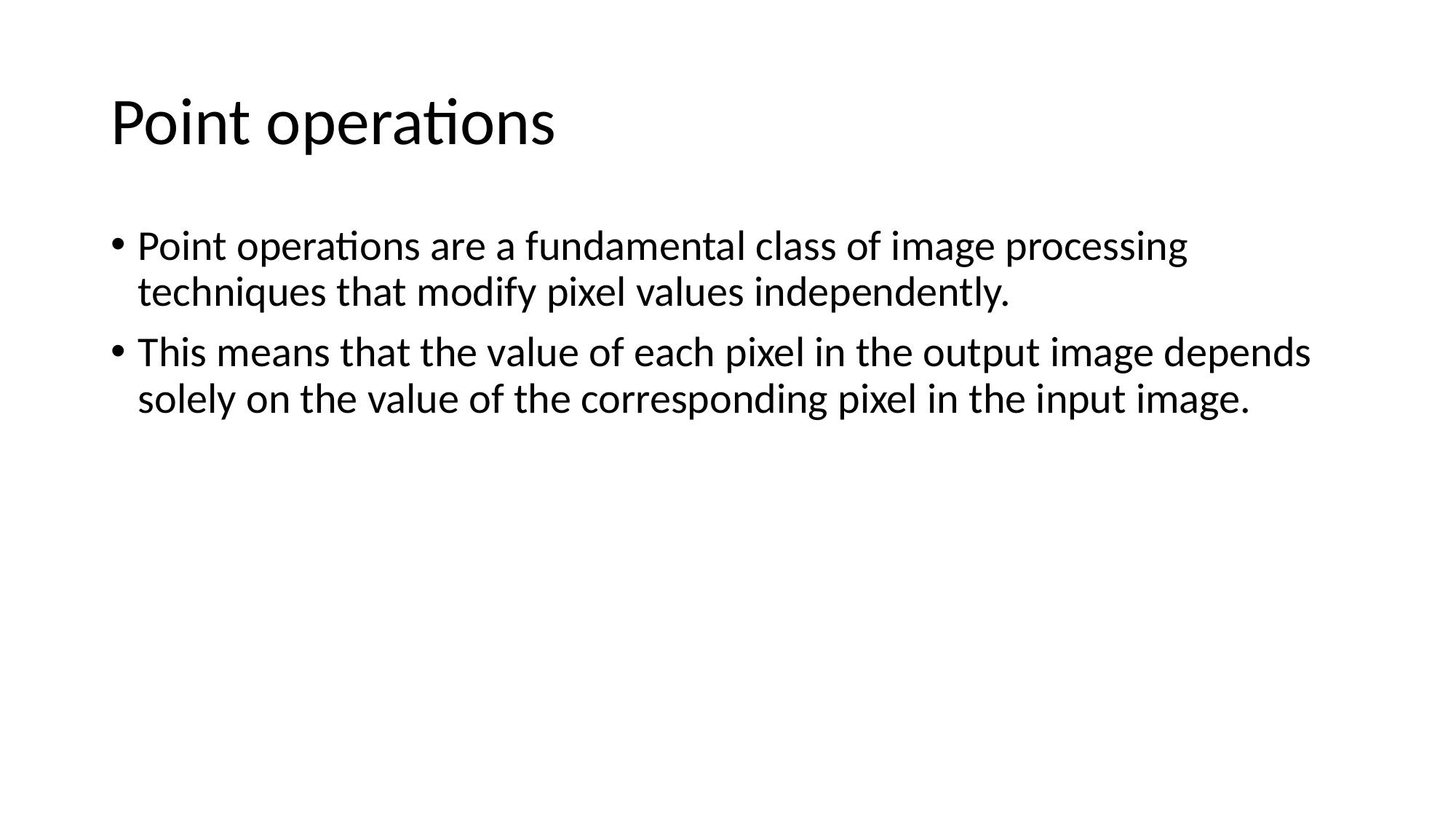

# Point operations
Point operations are a fundamental class of image processing techniques that modify pixel values independently.
This means that the value of each pixel in the output image depends solely on the value of the corresponding pixel in the input image.